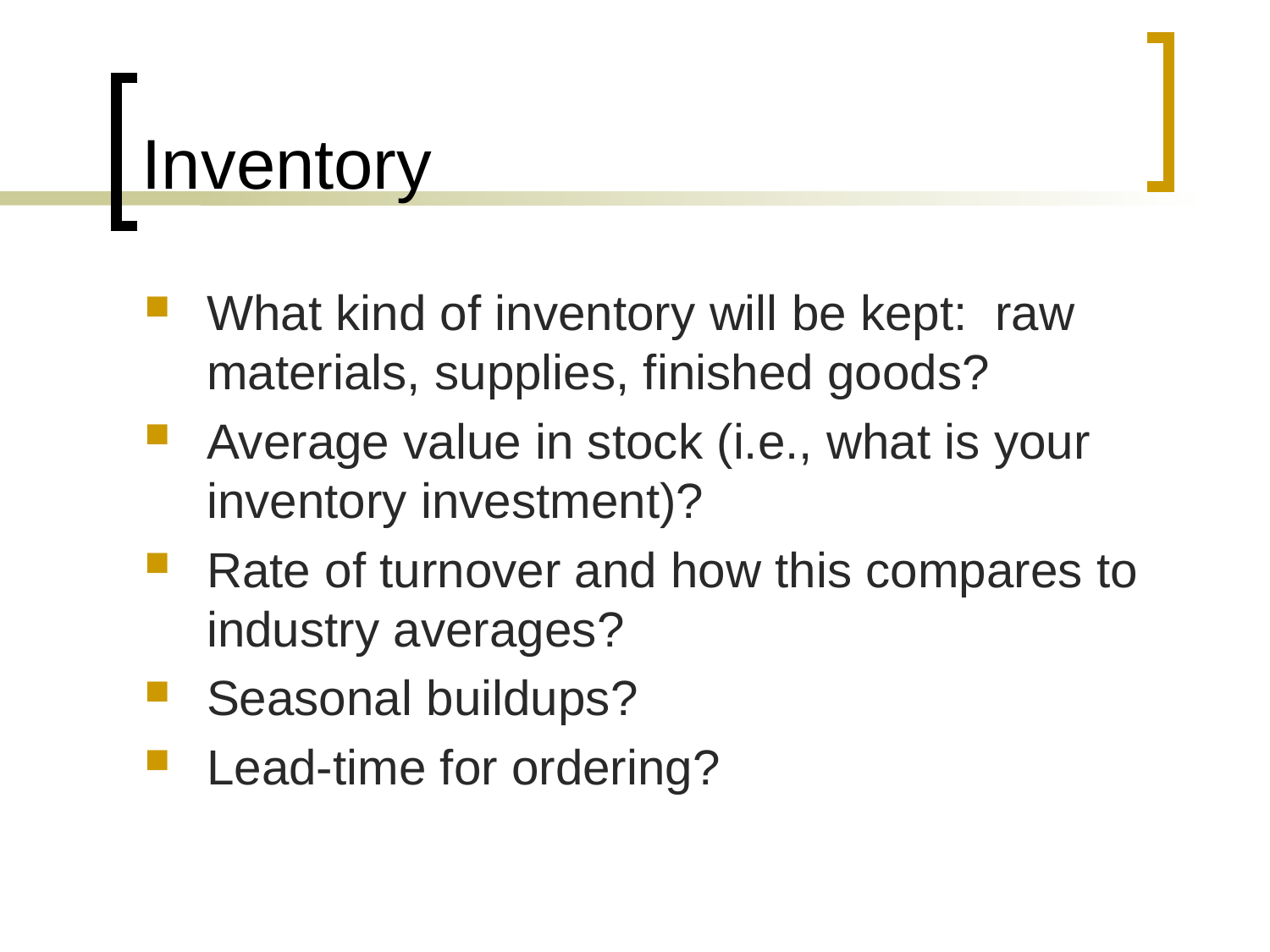

# Inventory
What kind of inventory will be kept:  raw materials, supplies, finished goods?
Average value in stock (i.e., what is your inventory investment)?
Rate of turnover and how this compares to industry averages?
Seasonal buildups?
Lead-time for ordering?